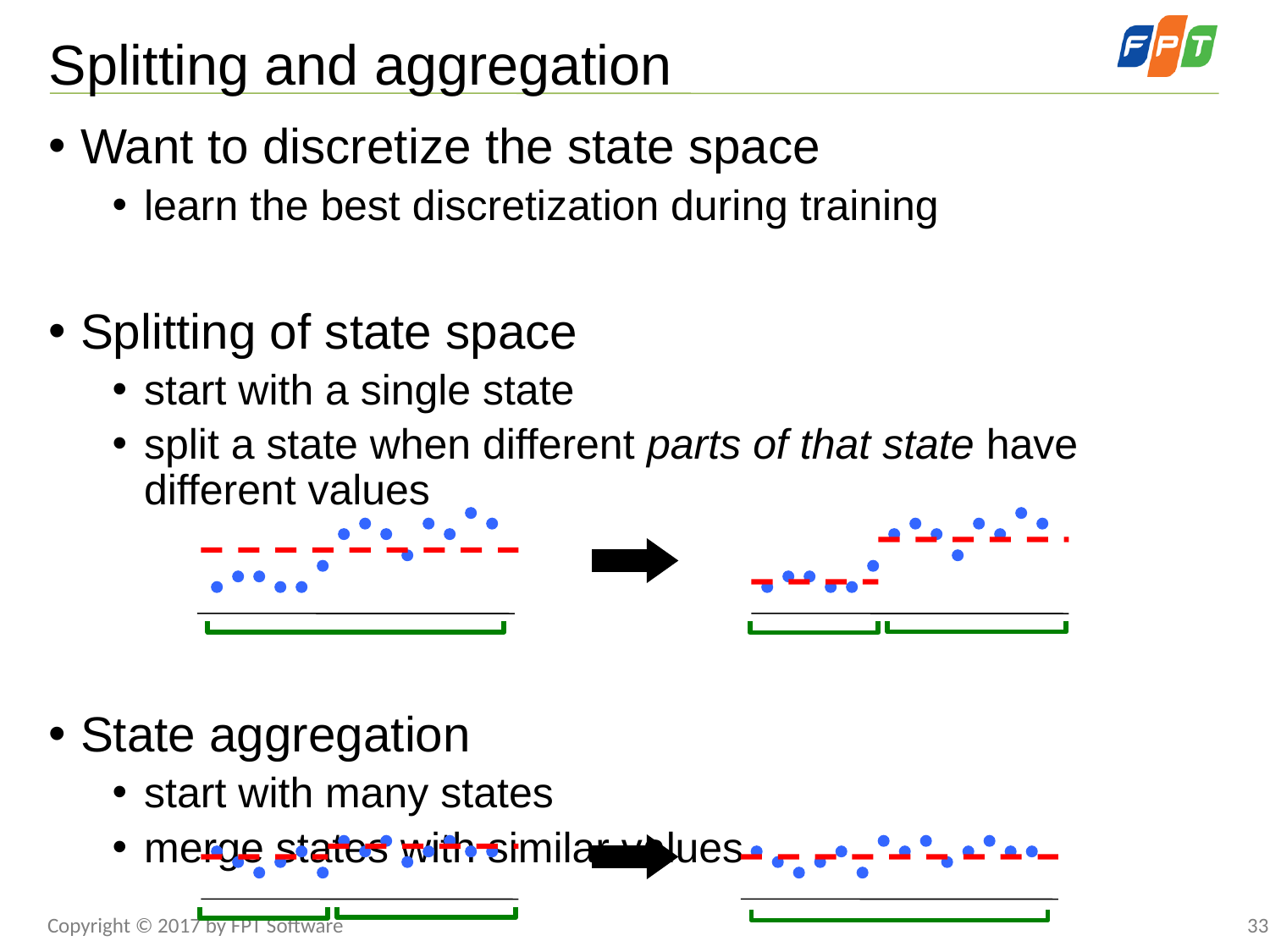

# Splitting and aggregation
Want to discretize the state space
learn the best discretization during training

Splitting of state space
start with a single state
split a state when different parts of that state have different values

State aggregation
start with many states
merge states with similar values